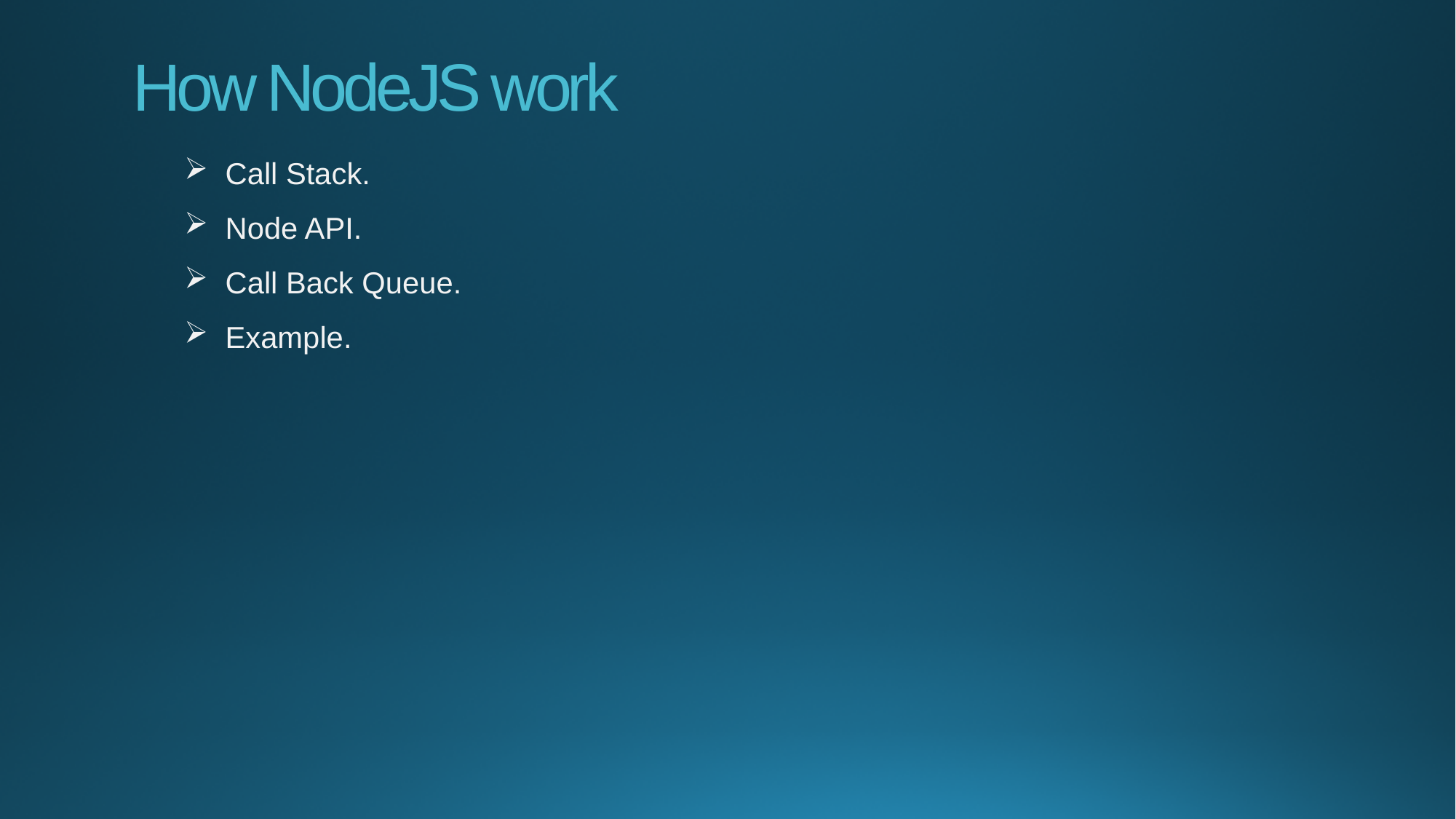

# How NodeJS work
Call Stack.
Node API.
Call Back Queue.
Example.